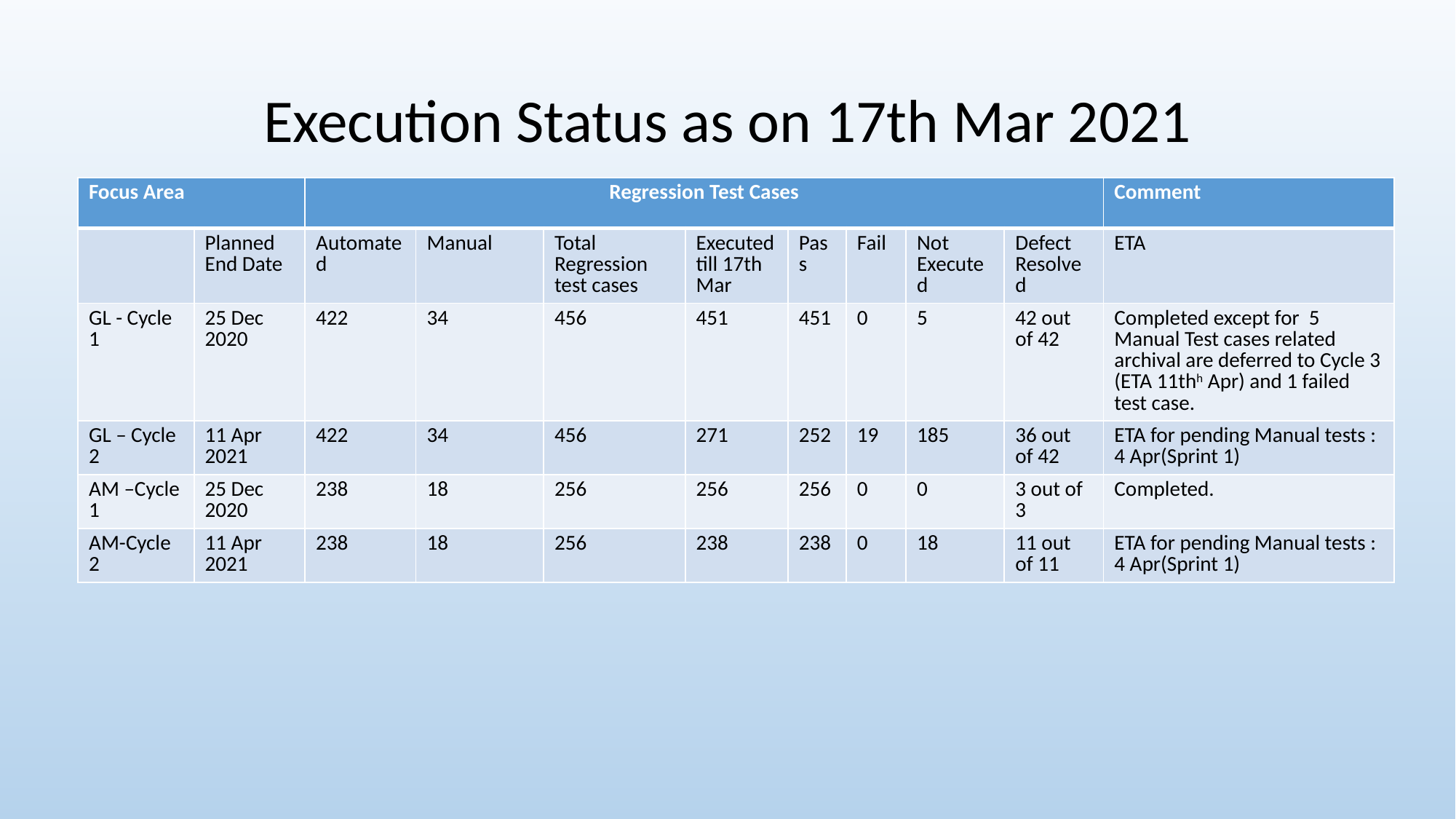

# Execution Status as on 17th Mar 2021
| Focus Area |  | Regression Test Cases |  |  |  |  |  |  |  | Comment |
| --- | --- | --- | --- | --- | --- | --- | --- | --- | --- | --- |
|  | Planned End Date | Automated | Manual | Total Regression test cases | Executed till 17th Mar | Pass | Fail | Not Executed | Defect Resolved | ETA |
| GL - Cycle 1 | 25 Dec 2020 | 422 | 34 | 456 | 451 | 451 | 0 | 5 | 42 out of 42 | Completed except for 5 Manual Test cases related archival are deferred to Cycle 3 (ETA 11thh Apr) and 1 failed test case. |
| GL – Cycle 2 | 11 Apr 2021 | 422 | 34 | 456 | 271 | 252 | 19 | 185 | 36 out of 42 | ETA for pending Manual tests : 4 Apr(Sprint 1) |
| AM –Cycle 1 | 25 Dec 2020 | 238 | 18 | 256 | 256 | 256 | 0 | 0 | 3 out of 3 | Completed. |
| AM-Cycle 2 | 11 Apr 2021 | 238 | 18 | 256 | 238 | 238 | 0 | 18 | 11 out of 11 | ETA for pending Manual tests : 4 Apr(Sprint 1) |